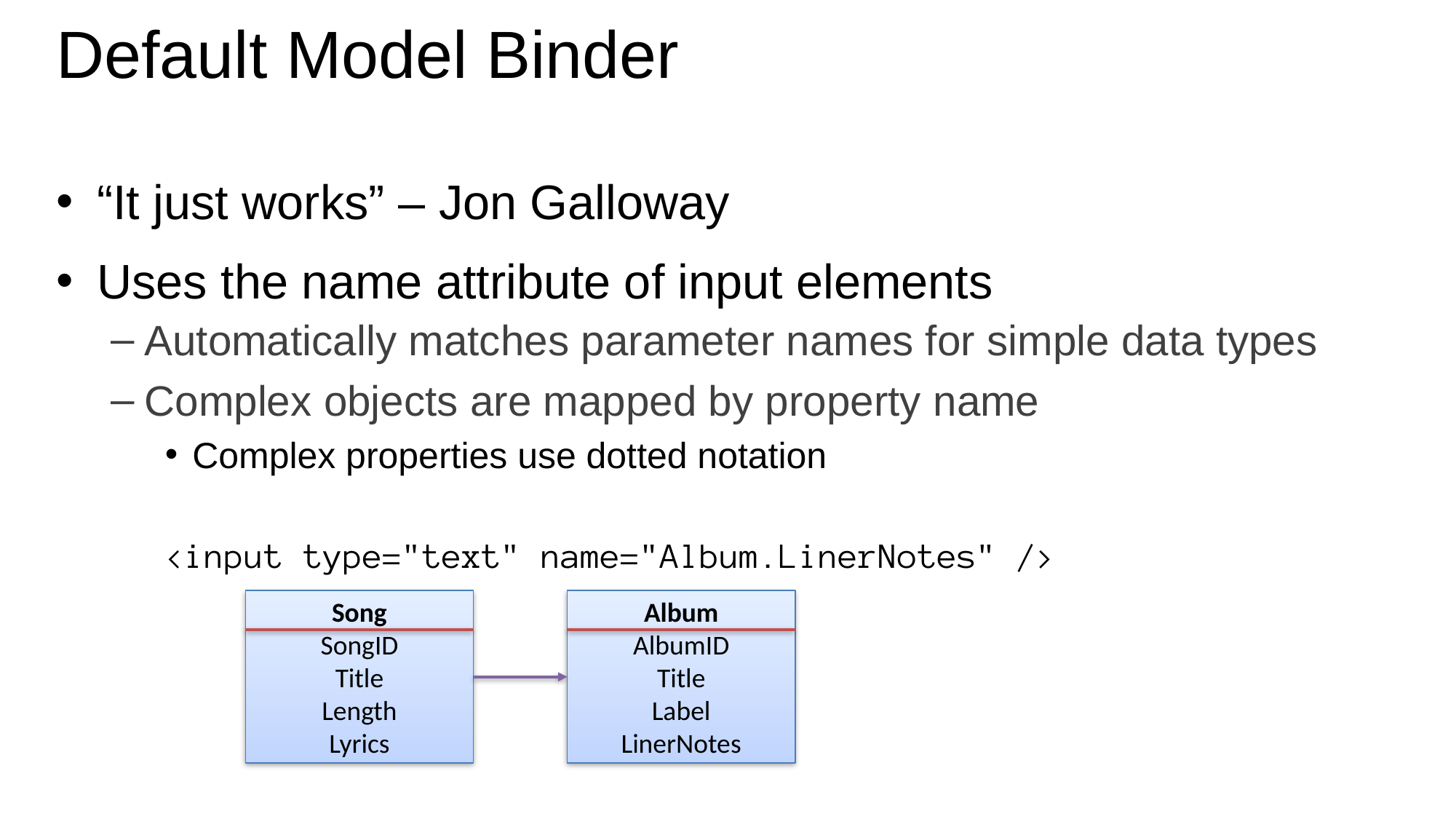

# Default Model Binder
“It just works” – Jon Galloway
Uses the name attribute of input elements
Automatically matches parameter names for simple data types
Complex objects are mapped by property name
Complex properties use dotted notation

<input type="text" name="Album.LinerNotes" />
Song
SongID
Title
Length
Lyrics
Album
AlbumID
Title
Label
LinerNotes